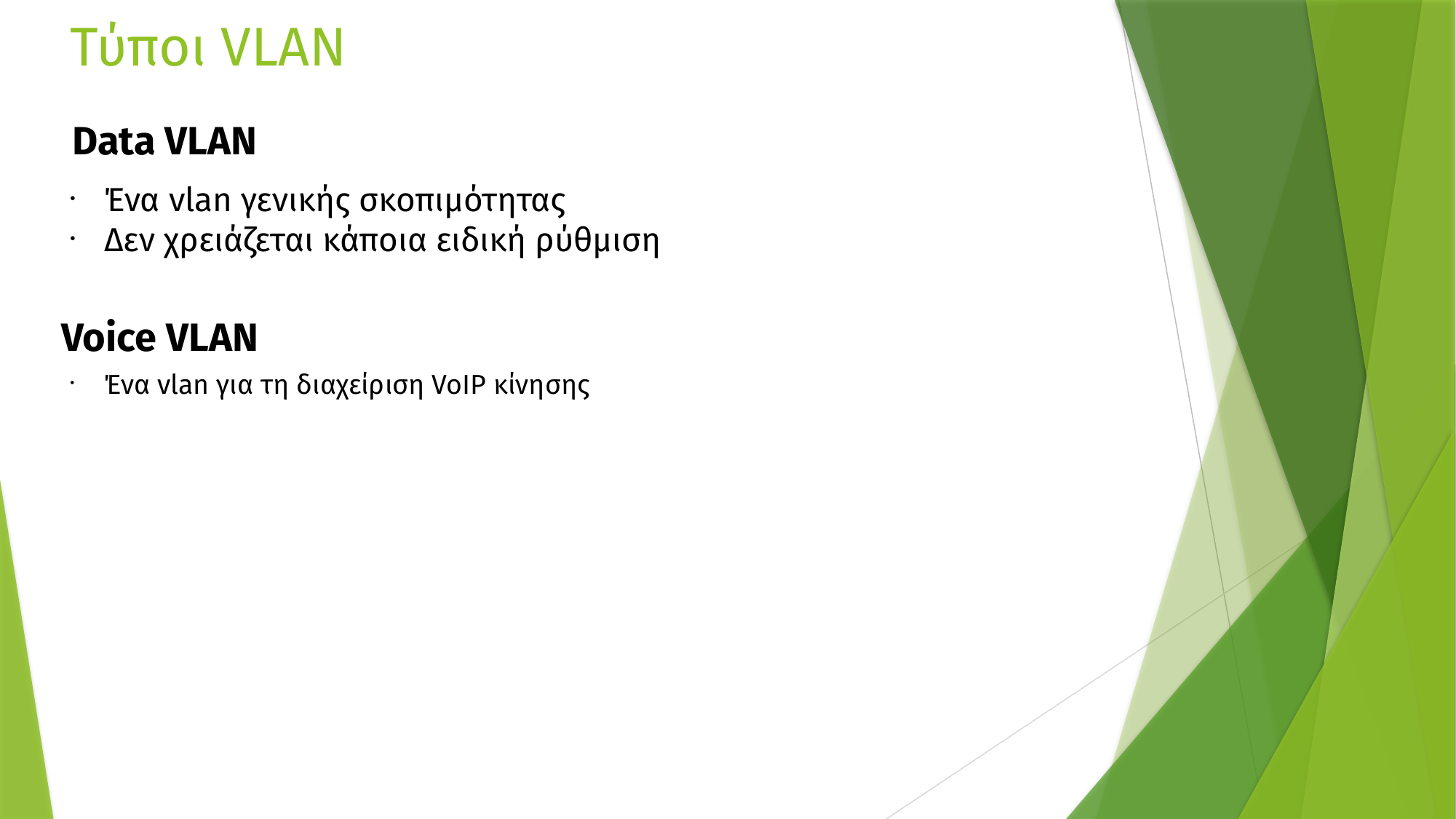

# Τύποι VLAN
Data VLAN
Ένα vlan γενικής σκοπιμότητας
Δεν χρειάζεται κάποια ειδική ρύθμιση
Voice VLAN
Ένα vlan για τη διαχείριση VoIP κίνησης